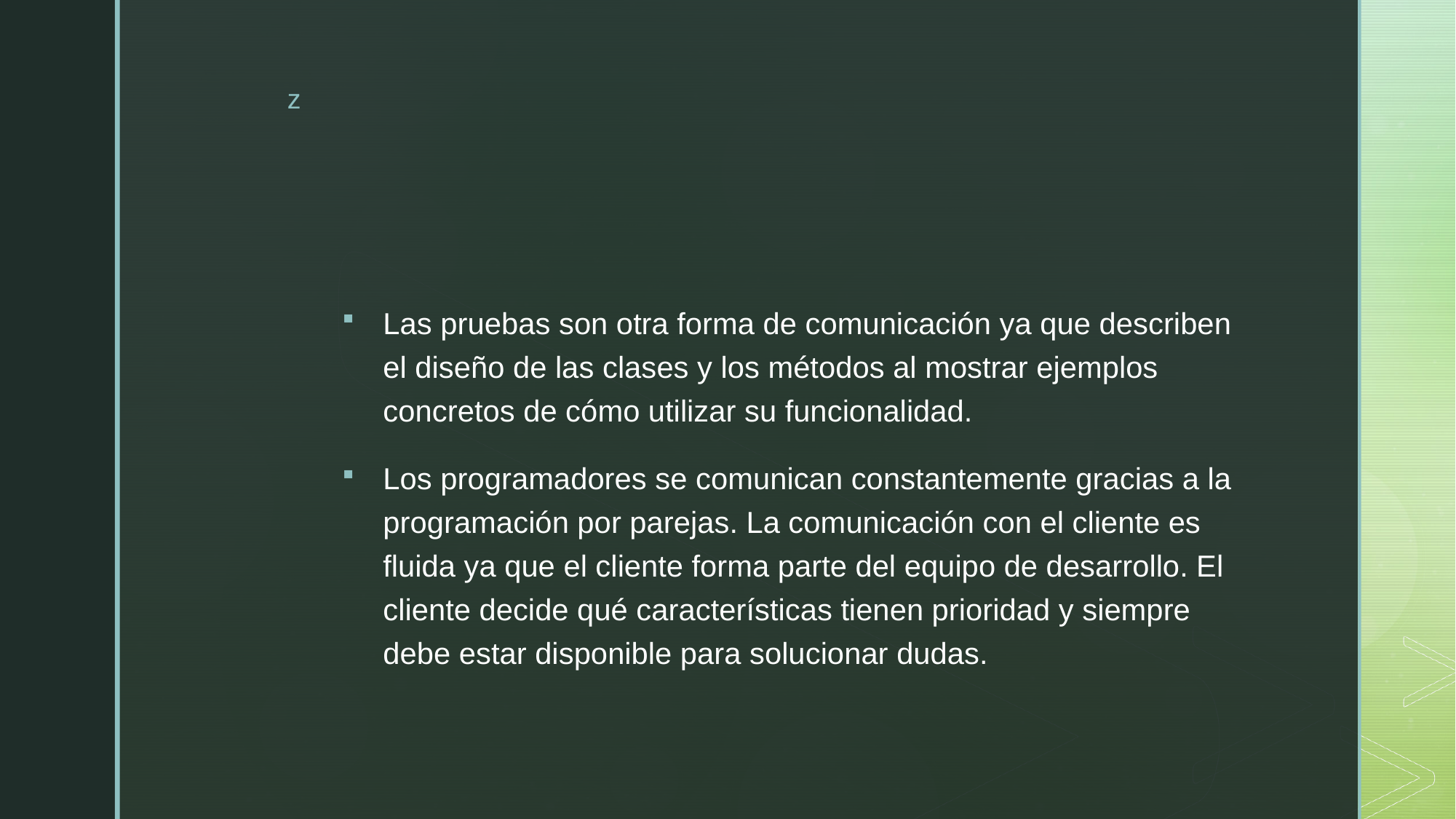

#
Las pruebas son otra forma de comunicación ya que describen el diseño de las clases y los métodos al mostrar ejemplos concretos de cómo utilizar su funcionalidad.
Los programadores se comunican constantemente gracias a la programación por parejas. La comunicación con el cliente es fluida ya que el cliente forma parte del equipo de desarrollo. El cliente decide qué características tienen prioridad y siempre debe estar disponible para solucionar dudas.